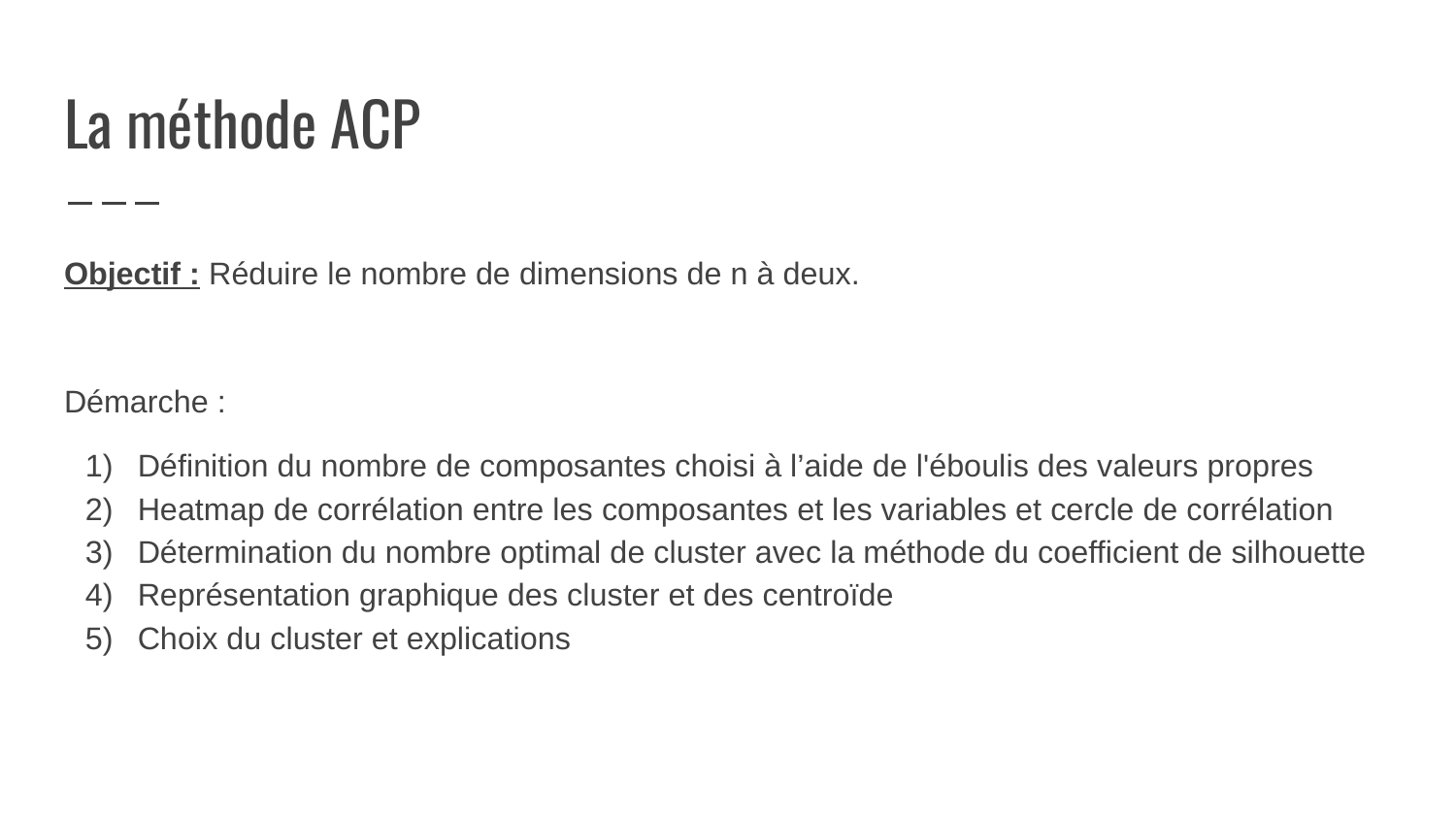

# La méthode ACP
Objectif : Réduire le nombre de dimensions de n à deux.

Démarche :
Définition du nombre de composantes choisi à l’aide de l'éboulis des valeurs propres
Heatmap de corrélation entre les composantes et les variables et cercle de corrélation
Détermination du nombre optimal de cluster avec la méthode du coefficient de silhouette
Représentation graphique des cluster et des centroïde
Choix du cluster et explications